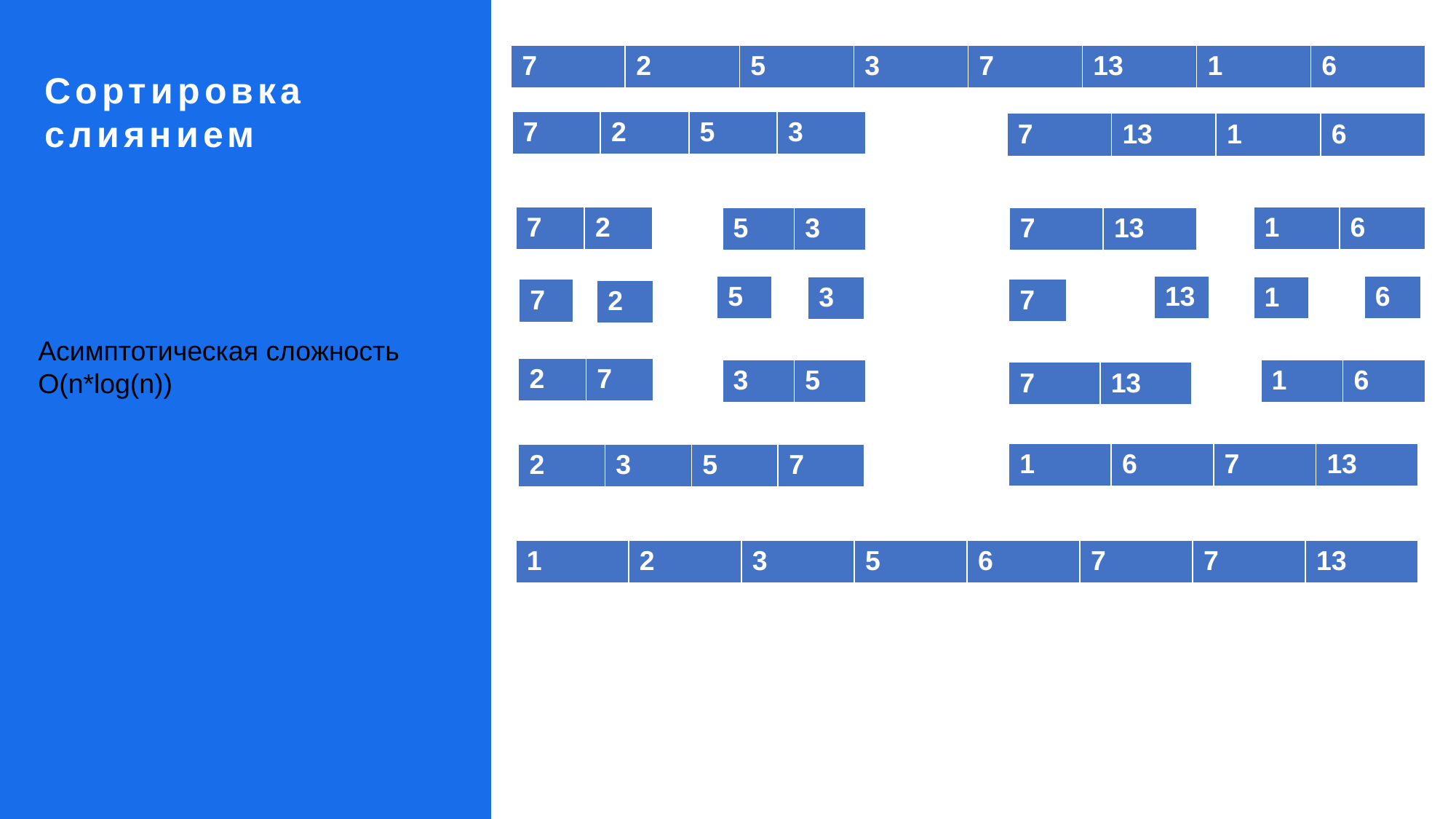

| 7 | 2 | 5 | 3 | 7 | 13 | 1 | 6 |
| --- | --- | --- | --- | --- | --- | --- | --- |
Сортировка
слиянием
| 7 | 2 | 5 | 3 |
| --- | --- | --- | --- |
| 7 | 13 | 1 | 6 |
| --- | --- | --- | --- |
| 1 | 6 |
| --- | --- |
| 7 | 2 |
| --- | --- |
| 7 | 13 |
| --- | --- |
| 5 | 3 |
| --- | --- |
| 5 |
| --- |
| 13 |
| --- |
| 6 |
| --- |
| 1 |
| --- |
| 3 |
| --- |
| 7 |
| --- |
| 7 |
| --- |
| 2 |
| --- |
Асимптотическая сложность O(n*log(n))
| 2 | 7 |
| --- | --- |
| 3 | 5 |
| --- | --- |
| 1 | 6 |
| --- | --- |
| 7 | 13 |
| --- | --- |
| 1 | 6 | 7 | 13 |
| --- | --- | --- | --- |

| 2 | 3 | 5 | 7 |
| --- | --- | --- | --- |
| 1 | 2 | 3 | 5 | 6 | 7 | 7 | 13 |
| --- | --- | --- | --- | --- | --- | --- | --- |